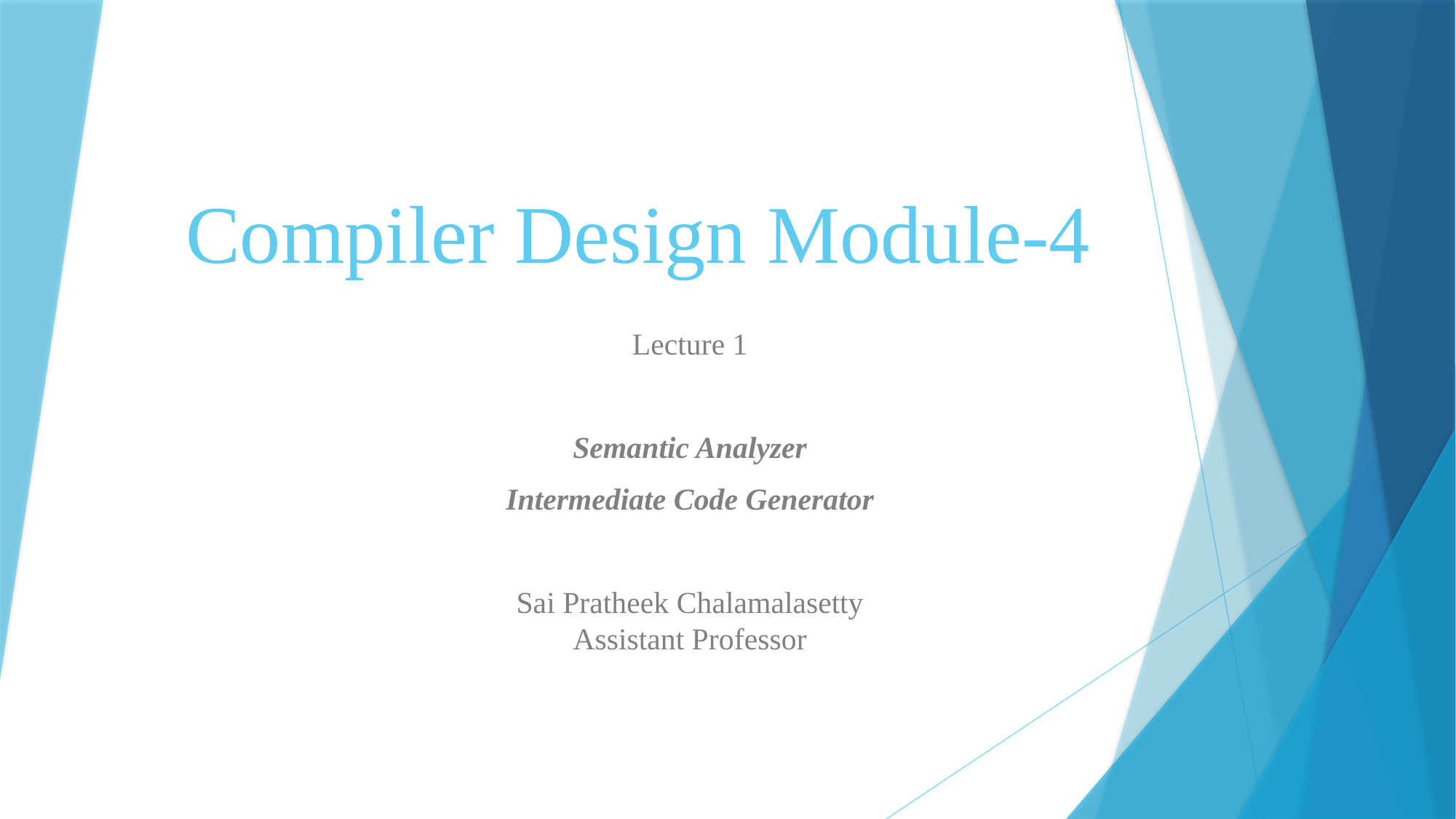

# Compiler Design Module-4
Lecture 1

Semantic Analyzer
Intermediate Code Generator

Sai Pratheek Chalamalasetty
Assistant Professor